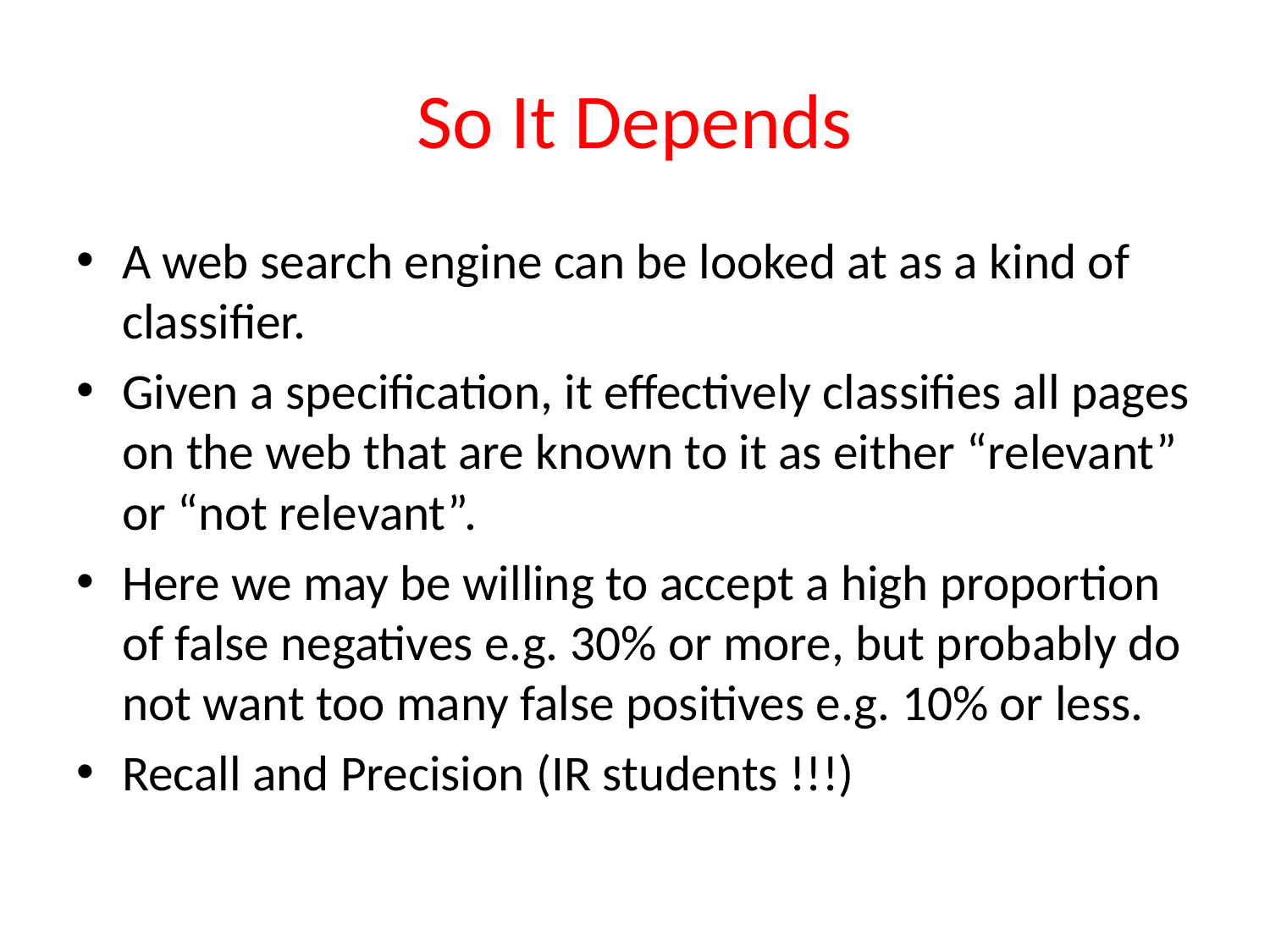

# So It Depends
A web search engine can be looked at as a kind of classifier.
Given a specification, it effectively classifies all pages on the web that are known to it as either “relevant” or “not relevant”.
Here we may be willing to accept a high proportion of false negatives e.g. 30% or more, but probably do not want too many false positives e.g. 10% or less.
Recall and Precision (IR students !!!)